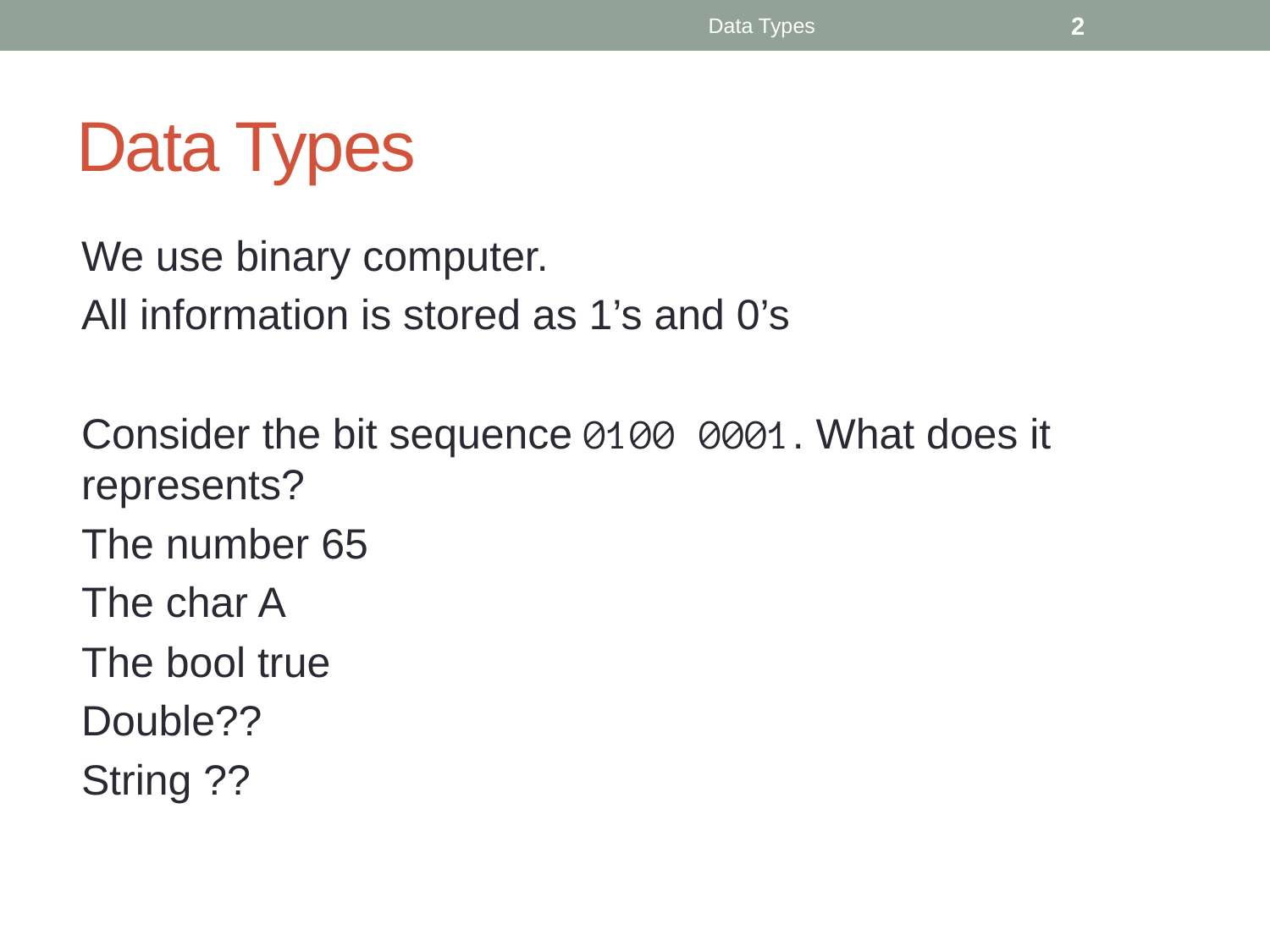

Data Types
2
# Data Types
We use binary computer.
All information is stored as 1’s and 0’s

Consider the bit sequence 0100 0001. What does it represents?
The number 65
The char A
The bool true
Double??
String ??